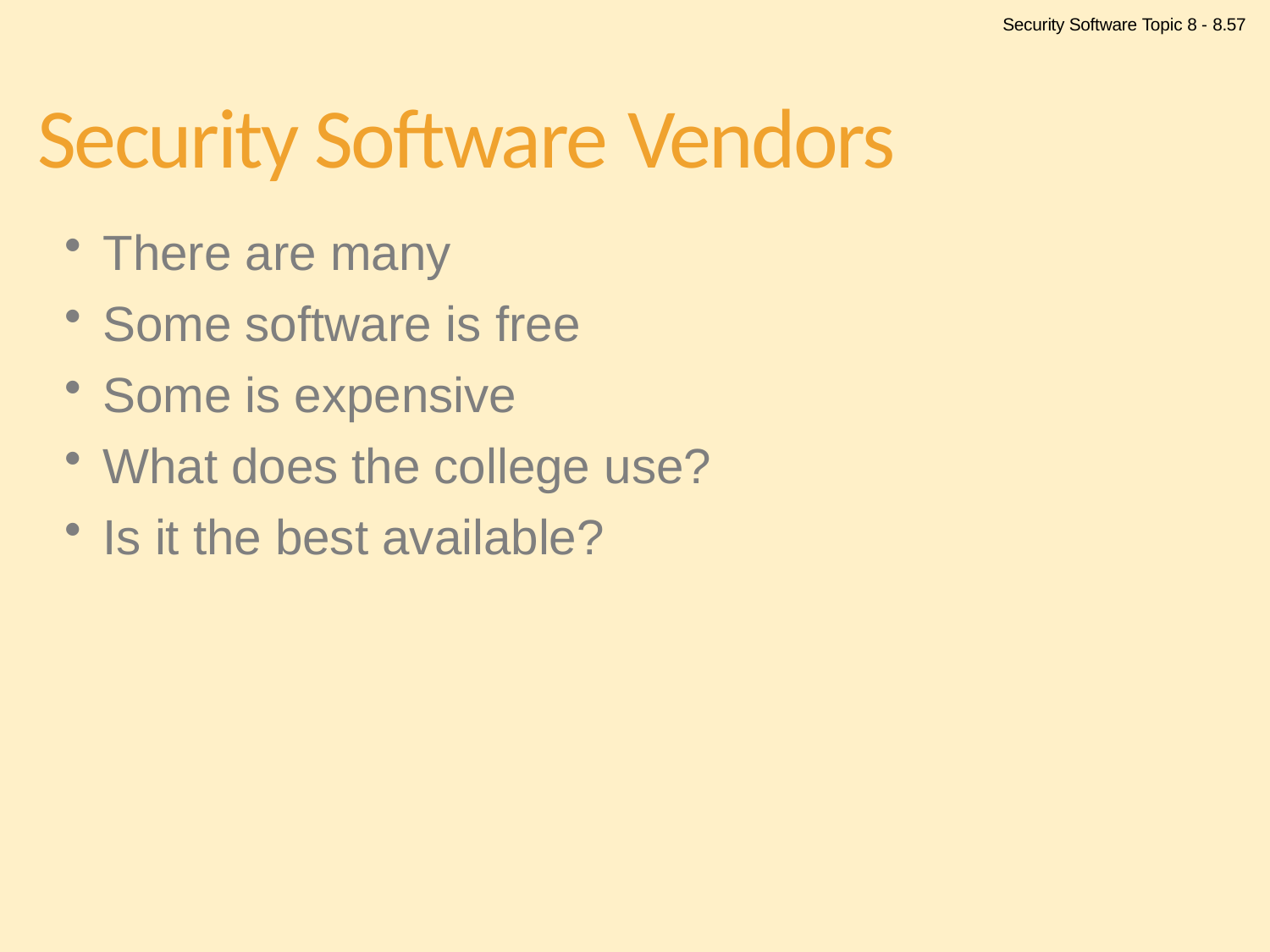

Security Software Topic 8 - 8.57
# Security Software Vendors
There are many
Some software is free
Some is expensive
What does the college use?
Is it the best available?